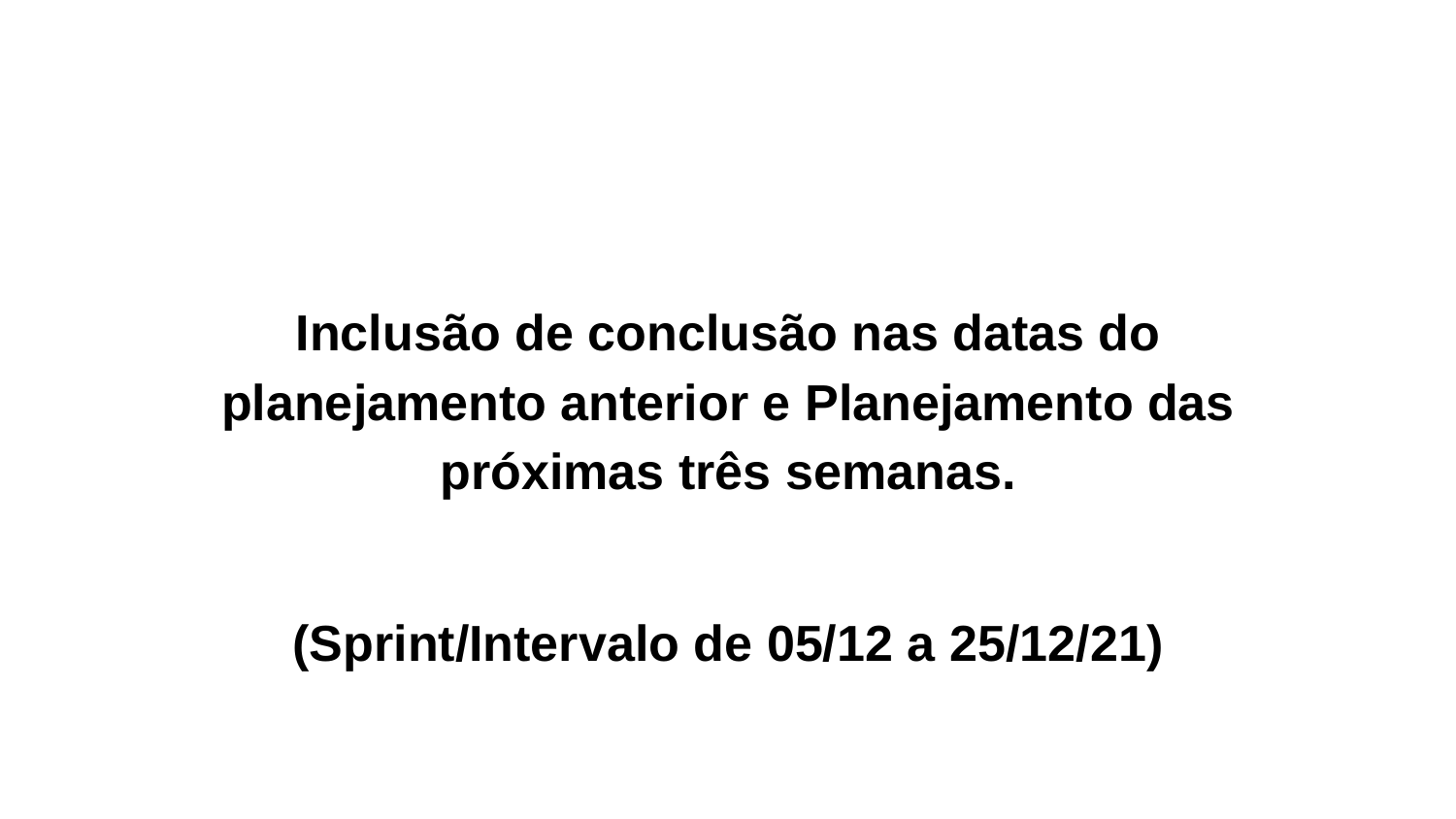

#

Inclusão de conclusão nas datas do planejamento anterior e Planejamento das próximas três semanas.
(Sprint/Intervalo de 05/12 a 25/12/21)